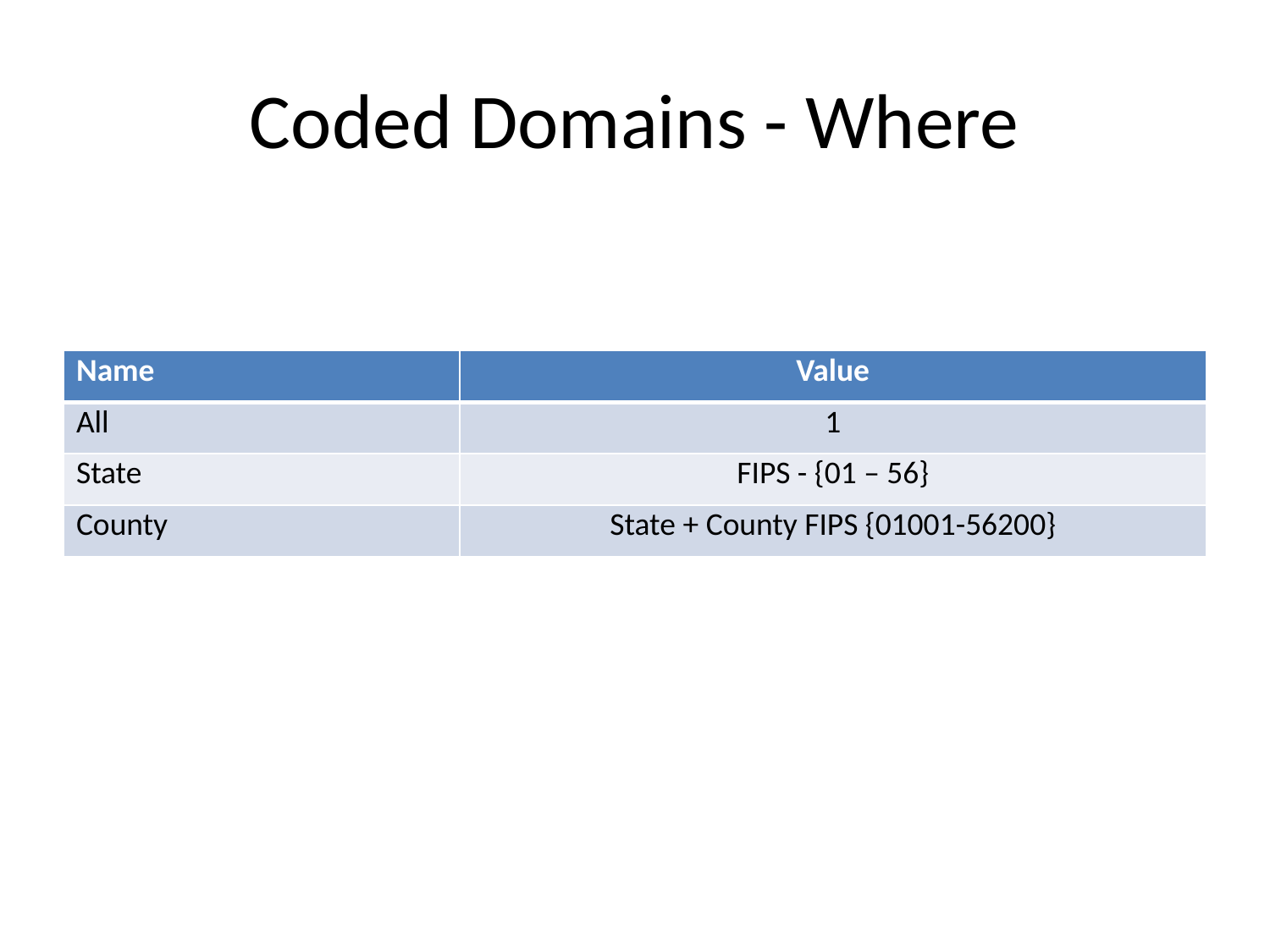

# Coded Domains - Where
| Name | Value |
| --- | --- |
| All | 1 |
| State | FIPS - {01 – 56} |
| County | State + County FIPS {01001-56200} |